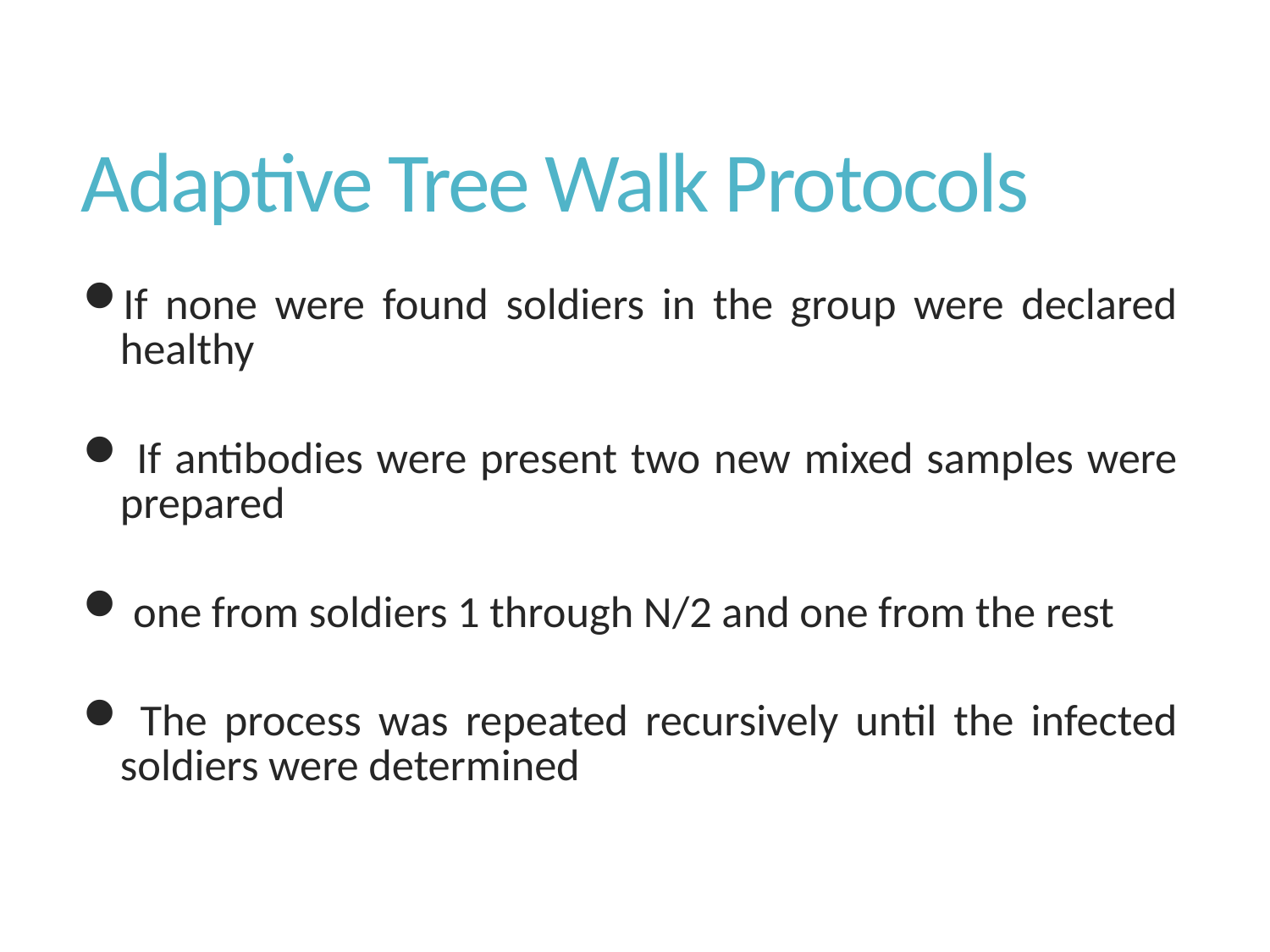

# Adaptive Tree Walk Protocols
If none were found soldiers in the group were declared healthy

 If antibodies were present two new mixed samples were prepared

 one from soldiers 1 through N/2 and one from the rest

 The process was repeated recursively until the infected soldiers were determined